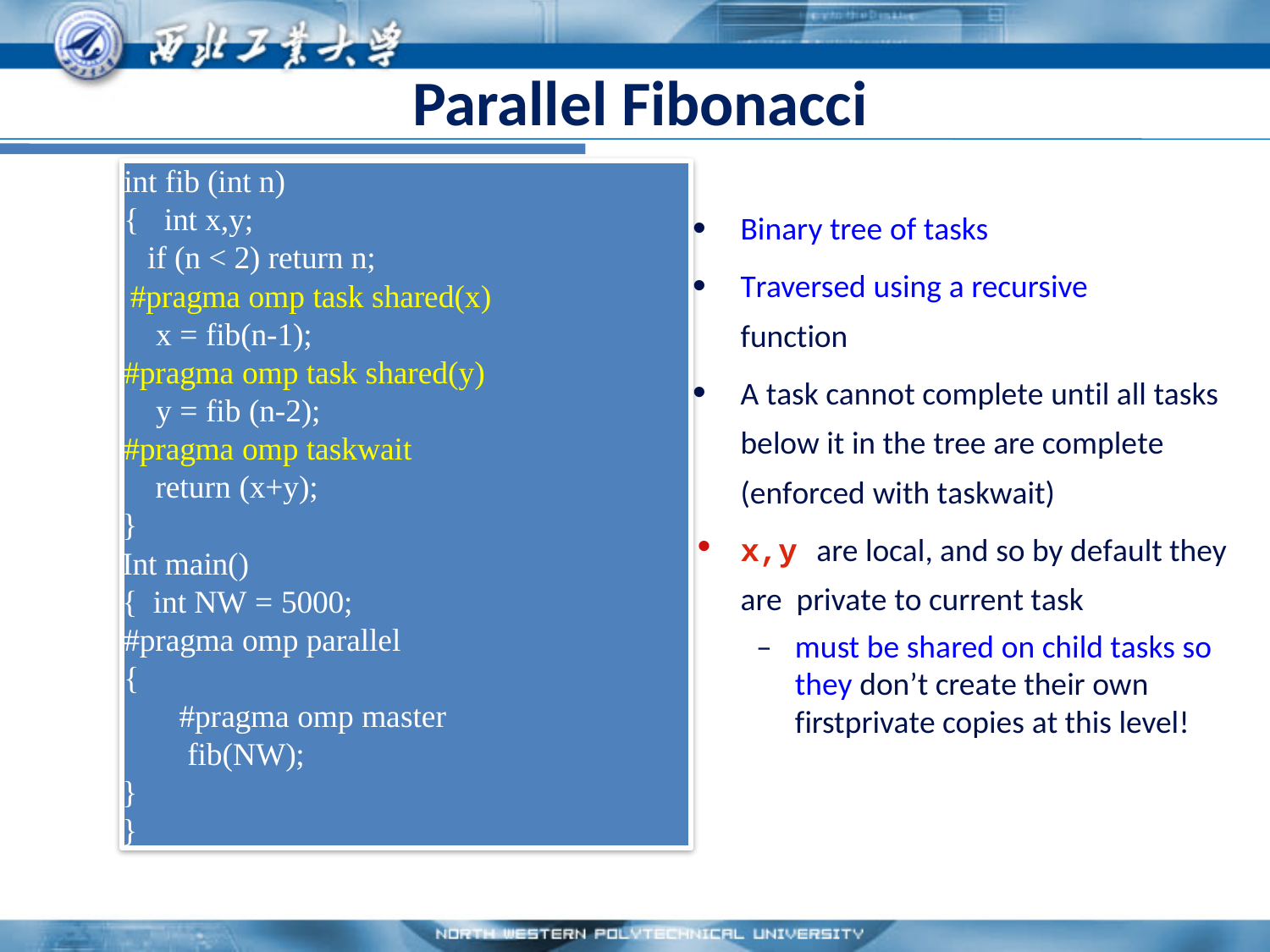

# Parallel Fibonacci
int fib (int n)
{	int x,y;
if (n < 2) return n;
 #pragma omp task shared(x)
    x = fib(n-1);
#pragma omp task shared(y)
    y = fib (n-2);
#pragma omp taskwait
    return (x+y);
}
Int main()
{  int NW = 5000;
#pragma omp parallel
{
#pragma omp master
 fib(NW);
}
}
Binary tree of tasks
Traversed using a recursive function
A task cannot complete until all tasks below it in the tree are complete (enforced with taskwait)
x,y are local, and so by default they are  private to current task
–	must be shared on child tasks so they don’t create their own firstprivate copies at this level!